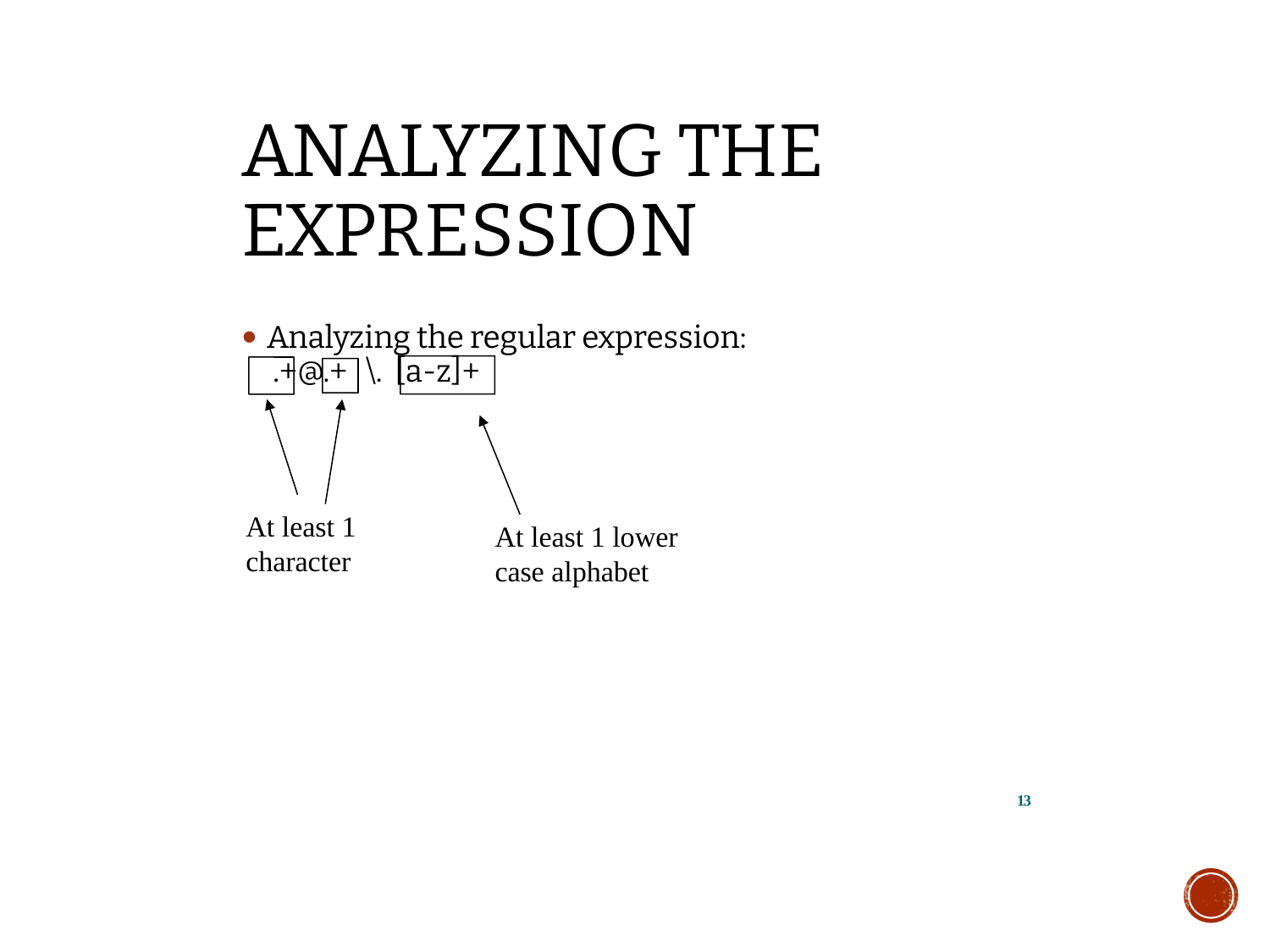

# Analyzing the Expression
Analyzing the regular expression:
 .+@.+   \.  [a-z]+

At least 1 character
At least 1 lower case alphabet
13